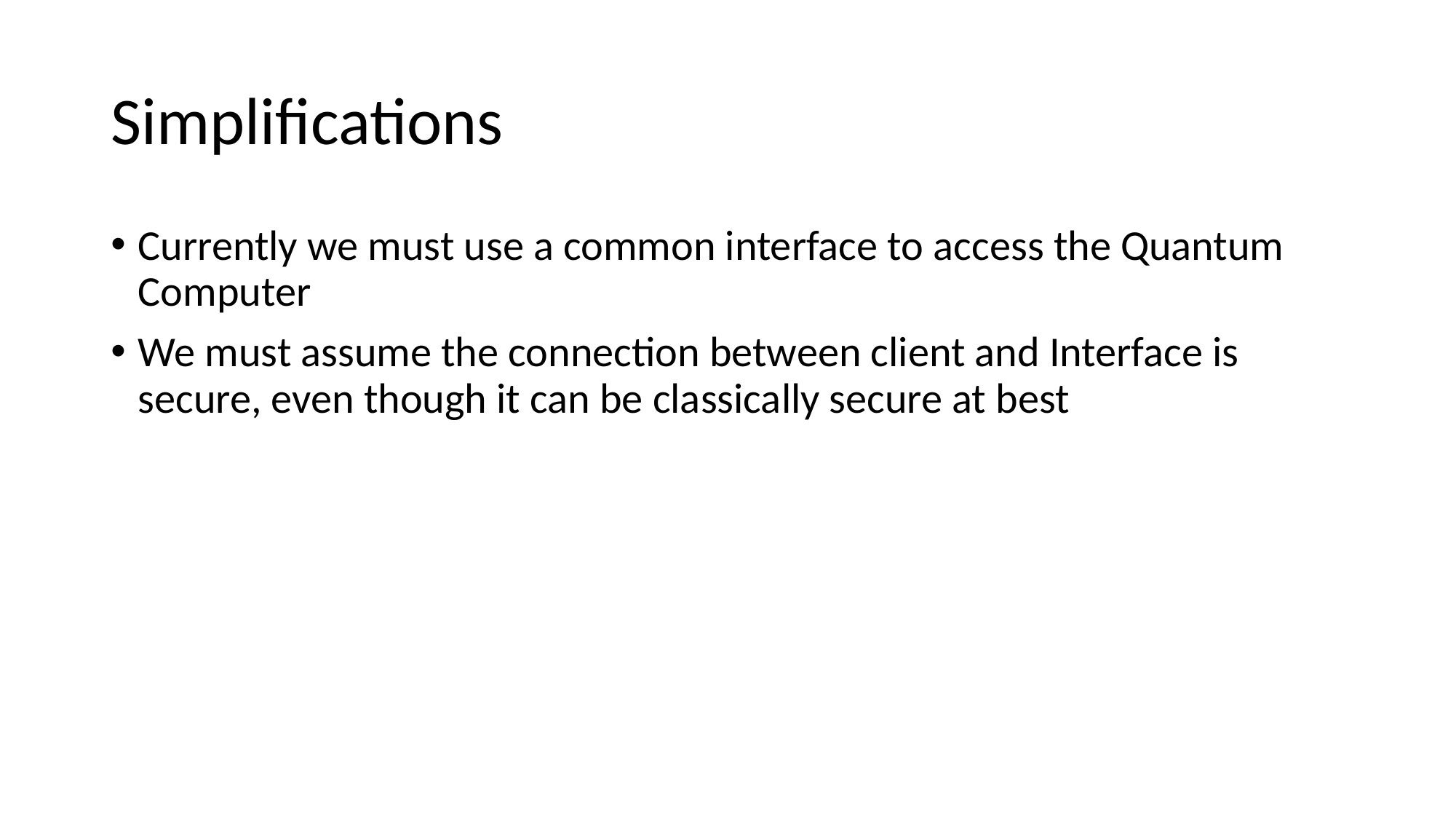

# Simplifications
Currently we must use a common interface to access the Quantum Computer
We must assume the connection between client and Interface is secure, even though it can be classically secure at best